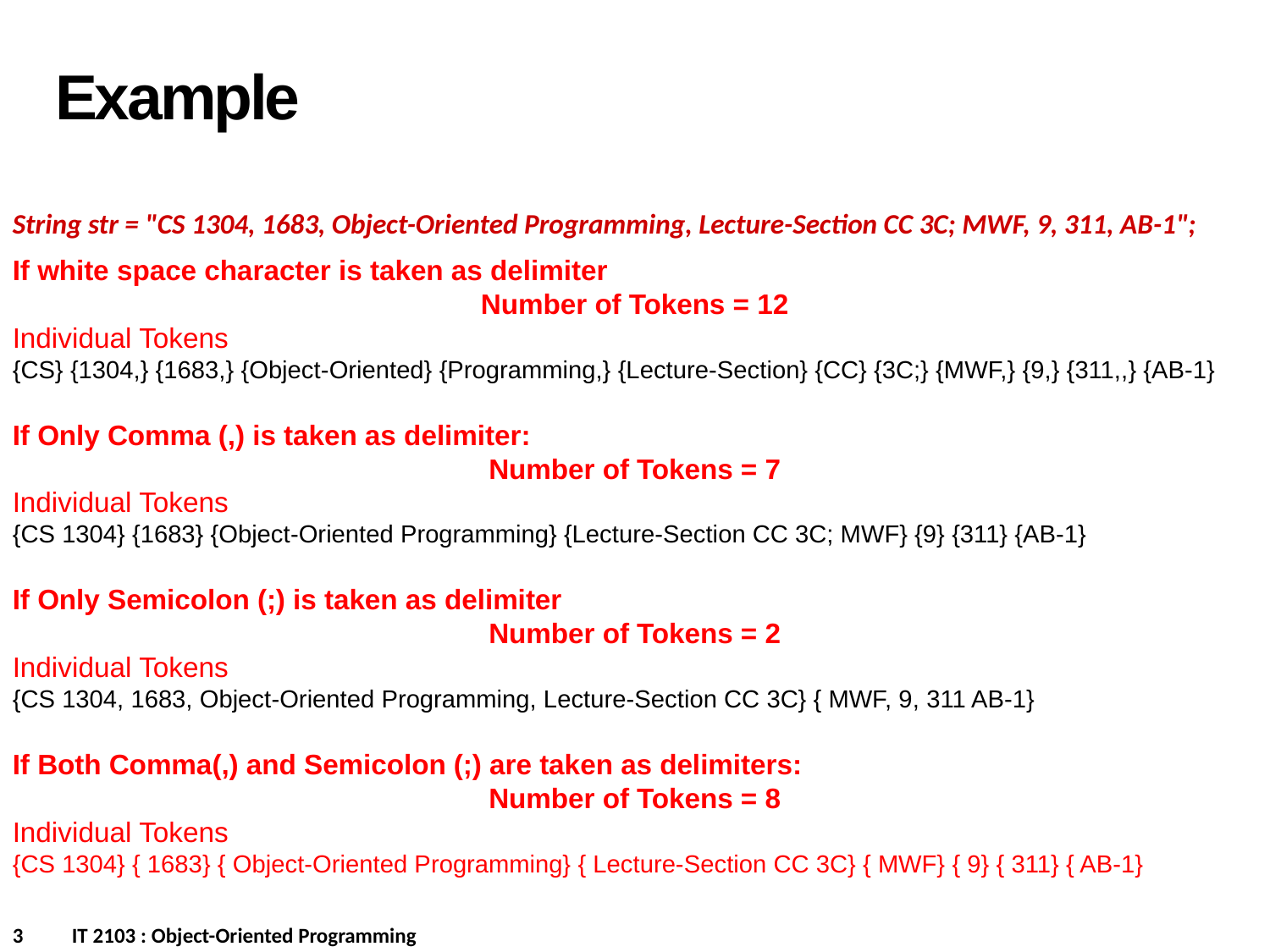

Example
String str = "CS 1304, 1683, Object-Oriented Programming, Lecture-Section CC 3C; MWF, 9, 311, AB-1";
If white space character is taken as delimiter
Number of Tokens = 12
Individual Tokens
{CS} {1304,} {1683,} {Object-Oriented} {Programming,} {Lecture-Section} {CC} {3C;} {MWF,} {9,} {311,,} {AB-1}

If Only Comma (,) is taken as delimiter:
Number of Tokens = 7
Individual Tokens
{CS 1304} {1683} {Object-Oriented Programming} {Lecture-Section CC 3C; MWF} {9} {311} {AB-1}

If Only Semicolon (;) is taken as delimiter
Number of Tokens = 2
Individual Tokens
{CS 1304, 1683, Object-Oriented Programming, Lecture-Section CC 3C} { MWF, 9, 311 AB-1}

If Both Comma(,) and Semicolon (;) are taken as delimiters:
Number of Tokens = 8
Individual Tokens
{CS 1304} { 1683} { Object-Oriented Programming} { Lecture-Section CC 3C} { MWF} { 9} { 311} { AB-1}